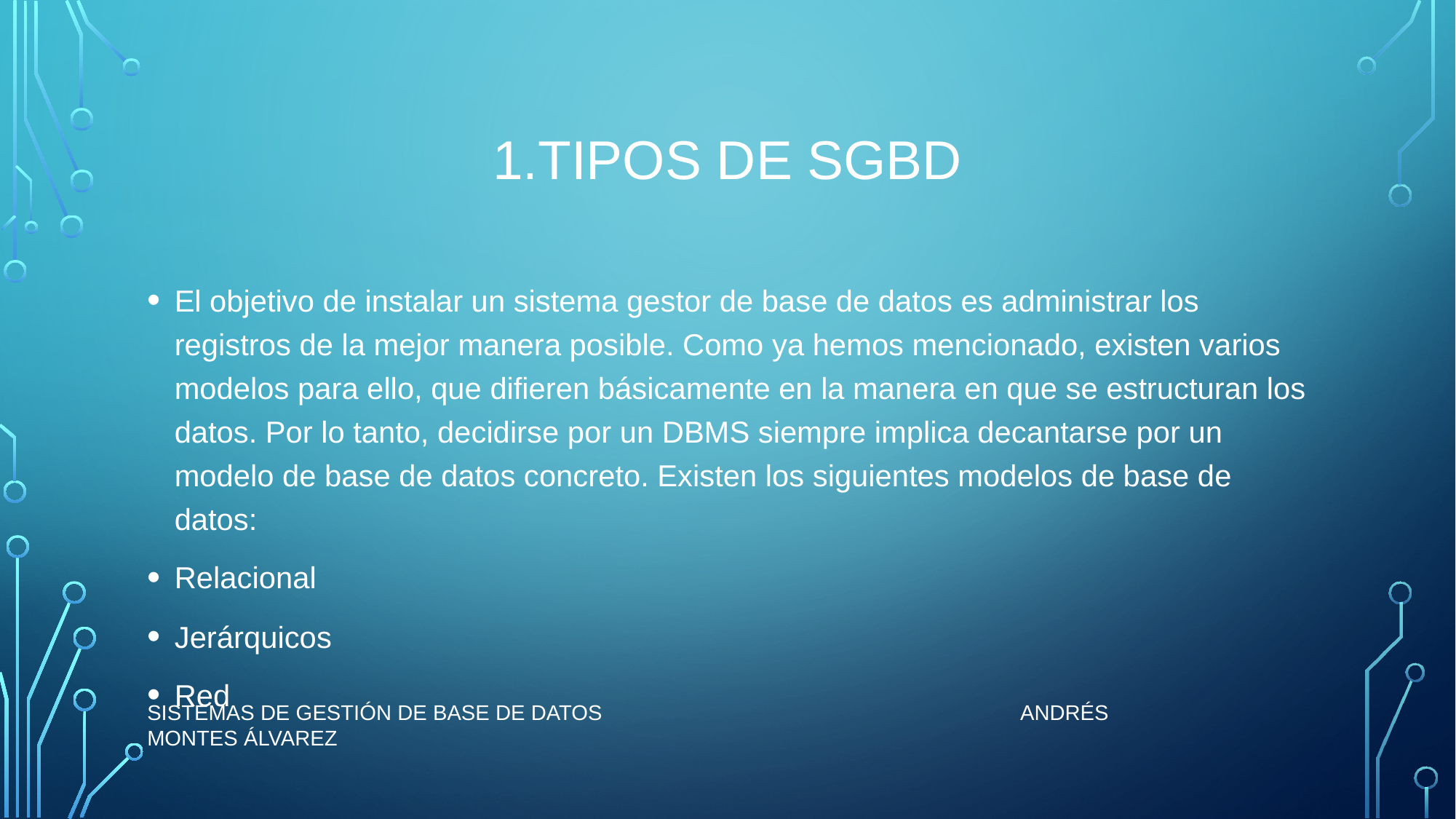

# 1.Tipos de SGBD
El objetivo de instalar un sistema gestor de base de datos es administrar los registros de la mejor manera posible. Como ya hemos mencionado, existen varios modelos para ello, que difieren básicamente en la manera en que se estructuran los datos. Por lo tanto, decidirse por un DBMS siempre implica decantarse por un modelo de base de datos concreto. Existen los siguientes modelos de base de datos:
Relacional
Jerárquicos
Red

Sistemas de Gestión de base de datos                                                                      Andrés Montes Álvarez